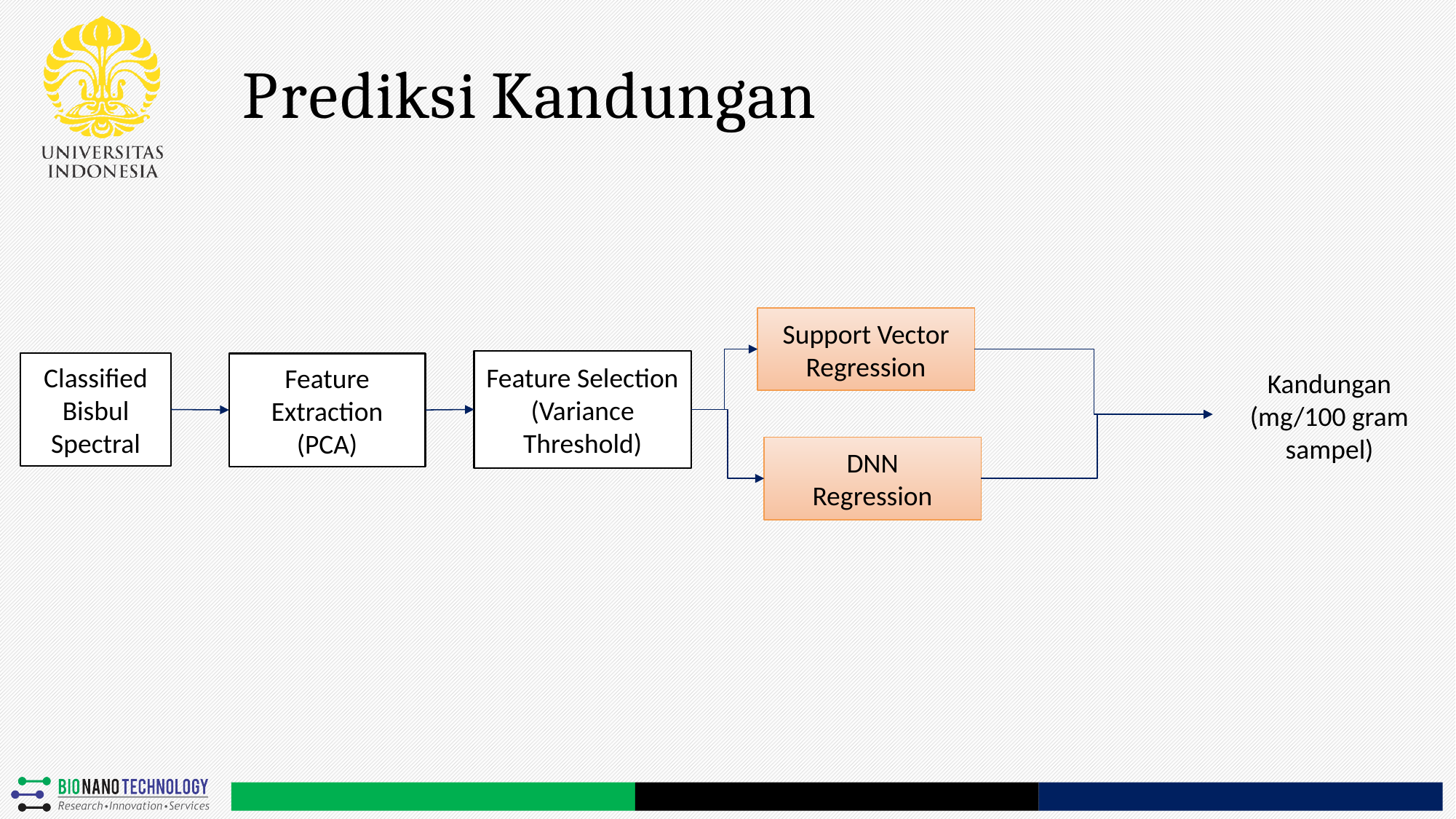

# Prediksi Kandungan
Support Vector
Regression
Feature Selection
(Variance Threshold)
Classified
Bisbul Spectral
Feature Extraction (PCA)
Kandungan
(mg/100 gram sampel)
DNN
Regression